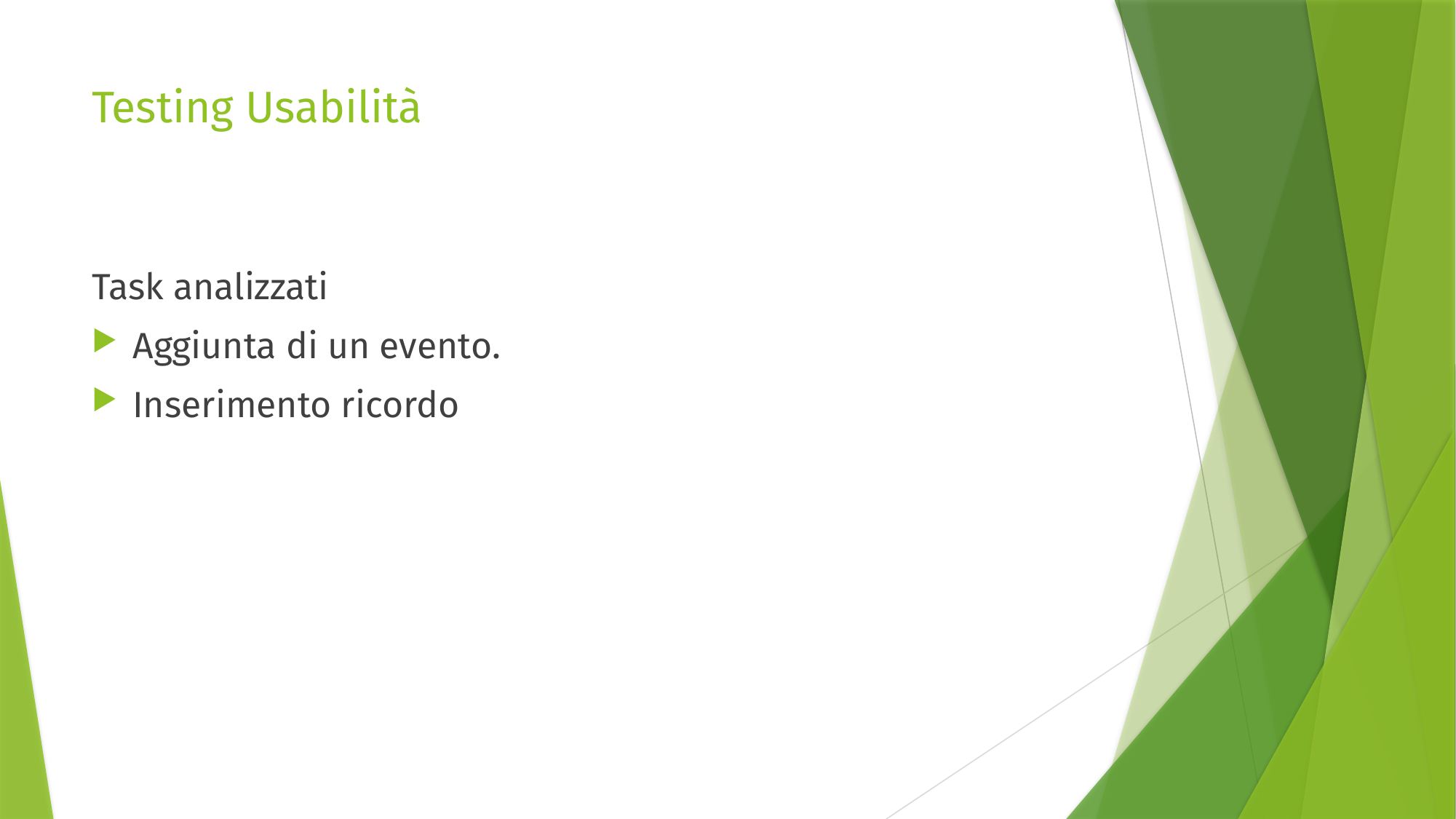

# Testing Usabilità
Task analizzati
Aggiunta di un evento.
Inserimento ricordo